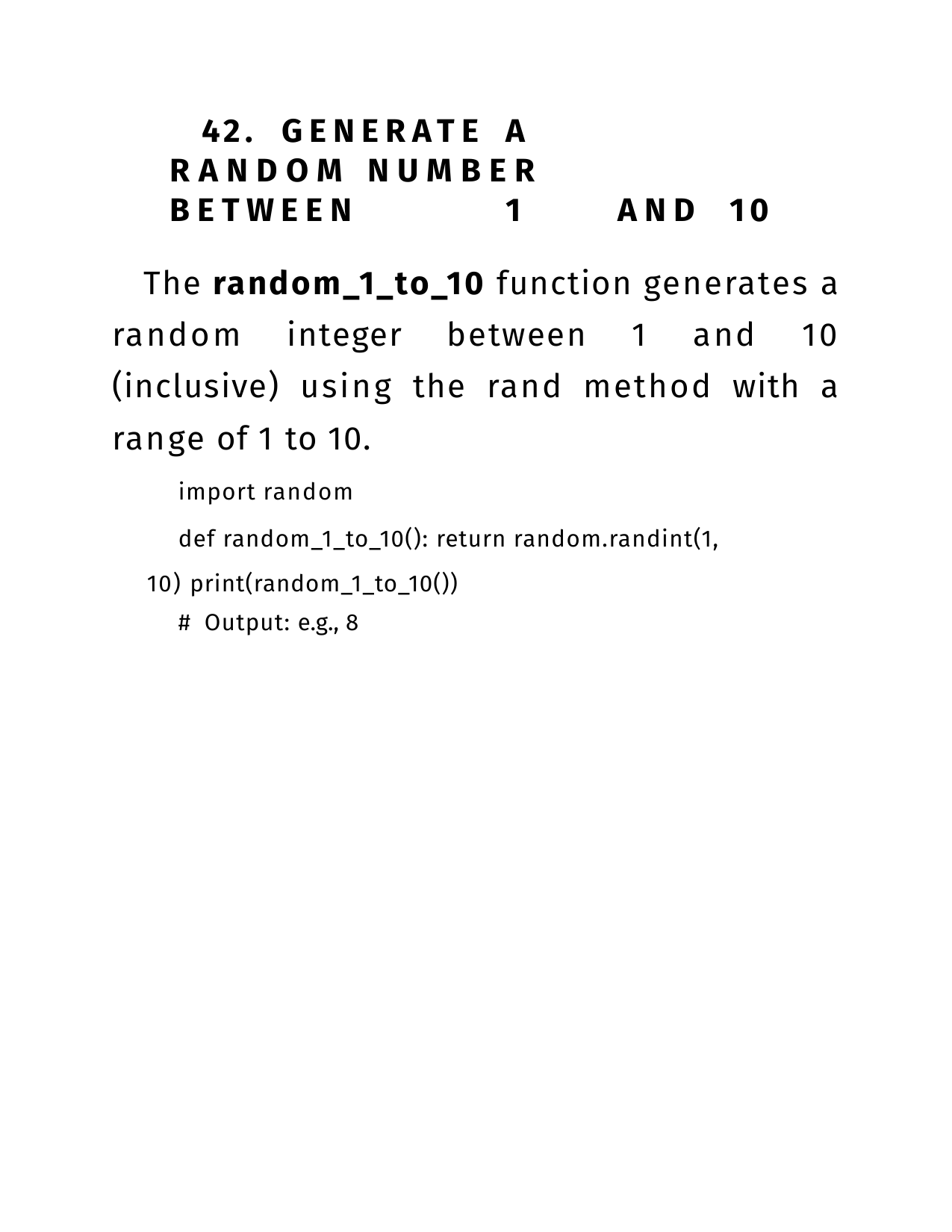

42.	GENERATE	A	RANDOM NUMBER	BETWEEN		1	AND	10
The random_1_to_10 function generates a random   integer   between   1   and   10 (inclusive)  using  the  rand  method  with  a range of 1 to 10.
import random
def random_1_to_10(): return random.randint(1, 10) print(random_1_to_10())
# Output: e.g., 8